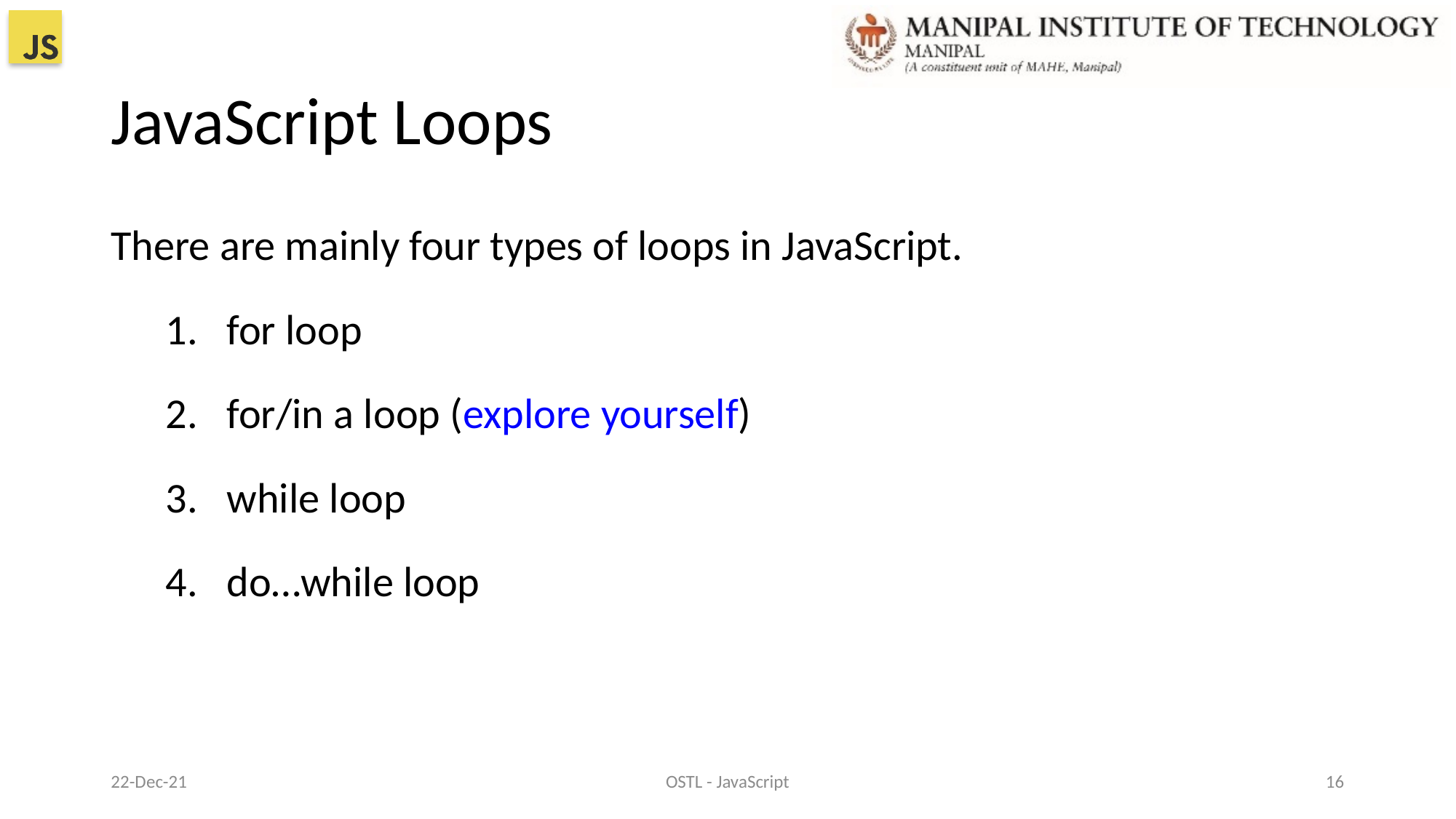

# JavaScript Loops
There are mainly four types of loops in JavaScript.
for loop
for/in a loop (explore yourself)
while loop
do…while loop
22-Dec-21
OSTL - JavaScript
16